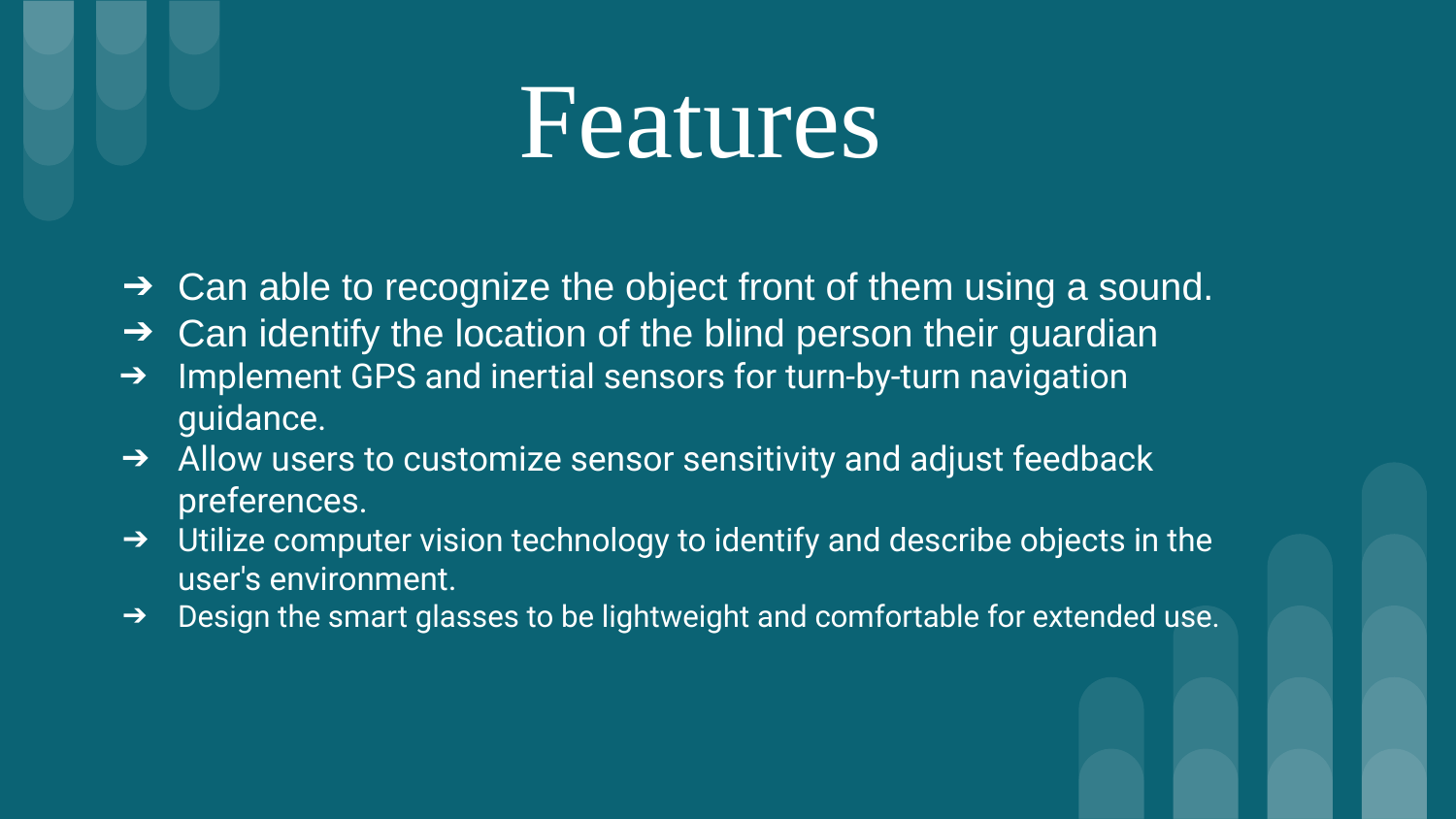

# Features

Can able to recognize the object front of them using a sound.
Can identify the location of the blind person their guardian
Implement GPS and inertial sensors for turn-by-turn navigation guidance.
Allow users to customize sensor sensitivity and adjust feedback preferences.
Utilize computer vision technology to identify and describe objects in the user's environment.
Design the smart glasses to be lightweight and comfortable for extended use.